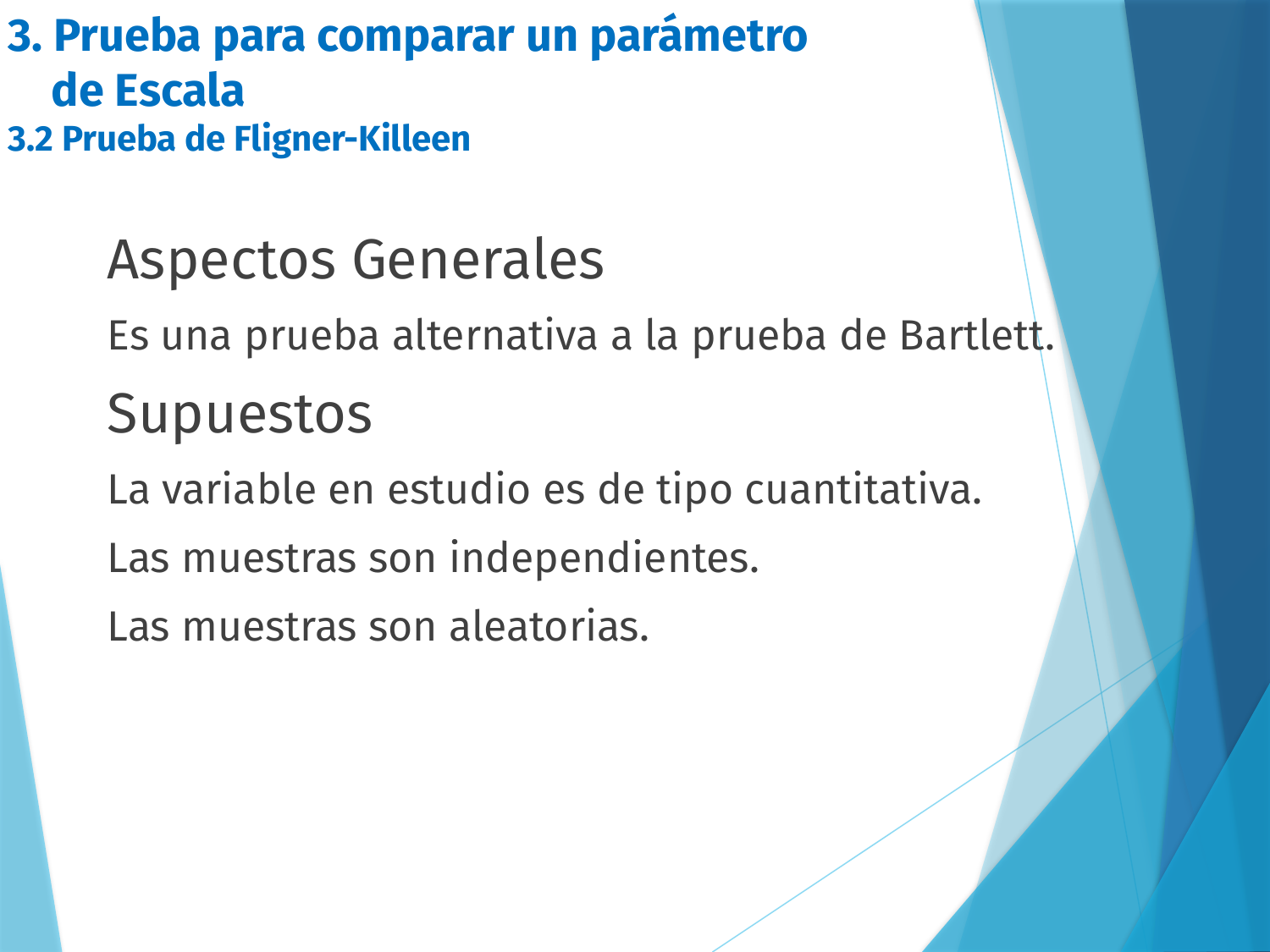

# 3. Prueba para comparar un parámetro de Escala 3.2 Prueba de Fligner-Killeen
Aspectos Generales
Es una prueba alternativa a la prueba de Bartlett.
Supuestos
La variable en estudio es de tipo cuantitativa.
Las muestras son independientes.
Las muestras son aleatorias.